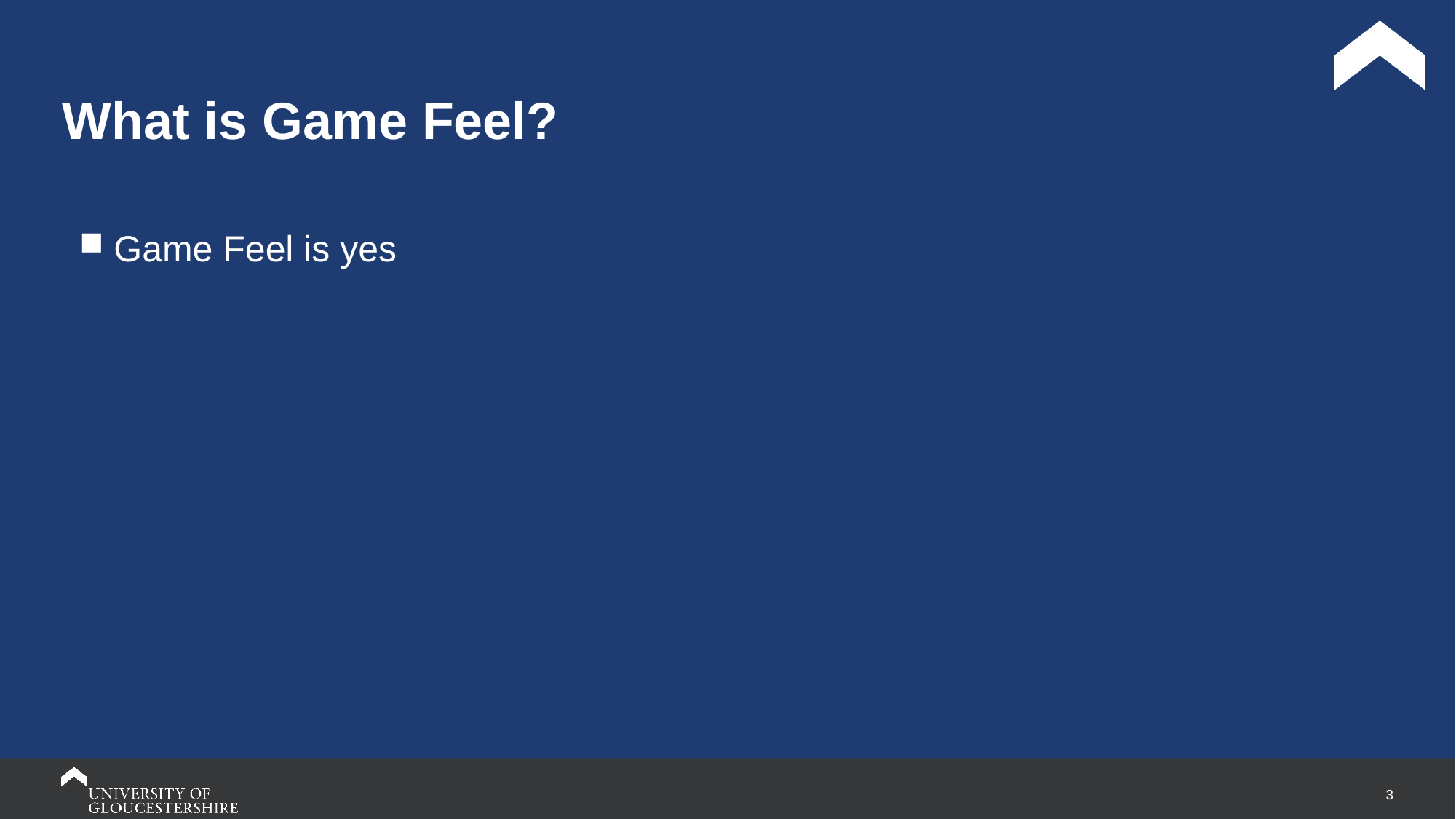

# What is Game Feel?
Game Feel is yes